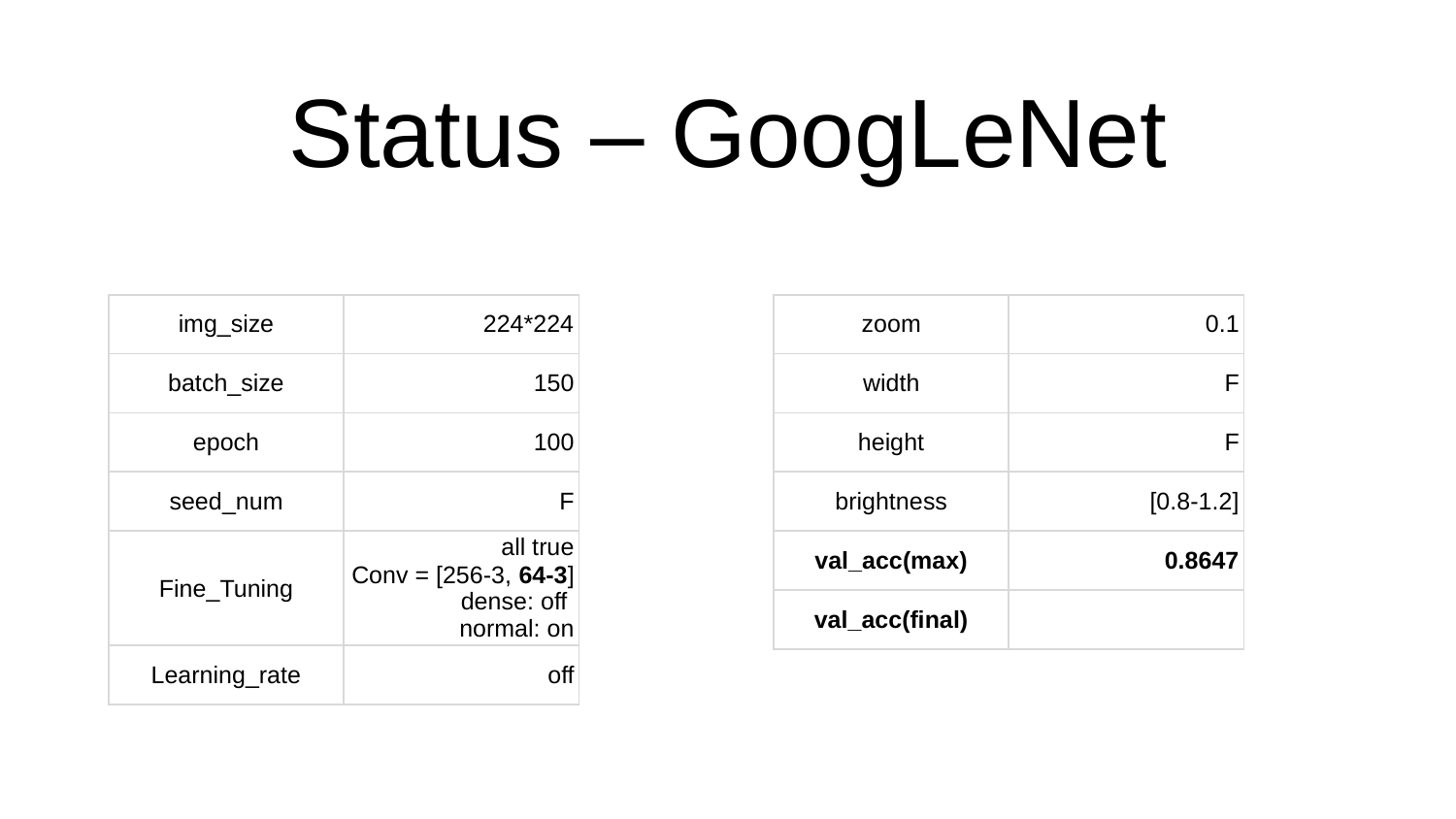

Status – GoogLeNet
| img\_size | 224\*224 |
| --- | --- |
| batch\_size | 150 |
| epoch | 100 |
| seed\_num | F |
| Fine\_Tuning | all true Conv = [256-3, 64-3] dense: off normal: on |
| Learning\_rate | off |
| zoom | 0.1 |
| --- | --- |
| width | F |
| height | F |
| brightness | [0.8-1.2] |
| val\_acc(max) | 0.8647 |
| val\_acc(final) |  |